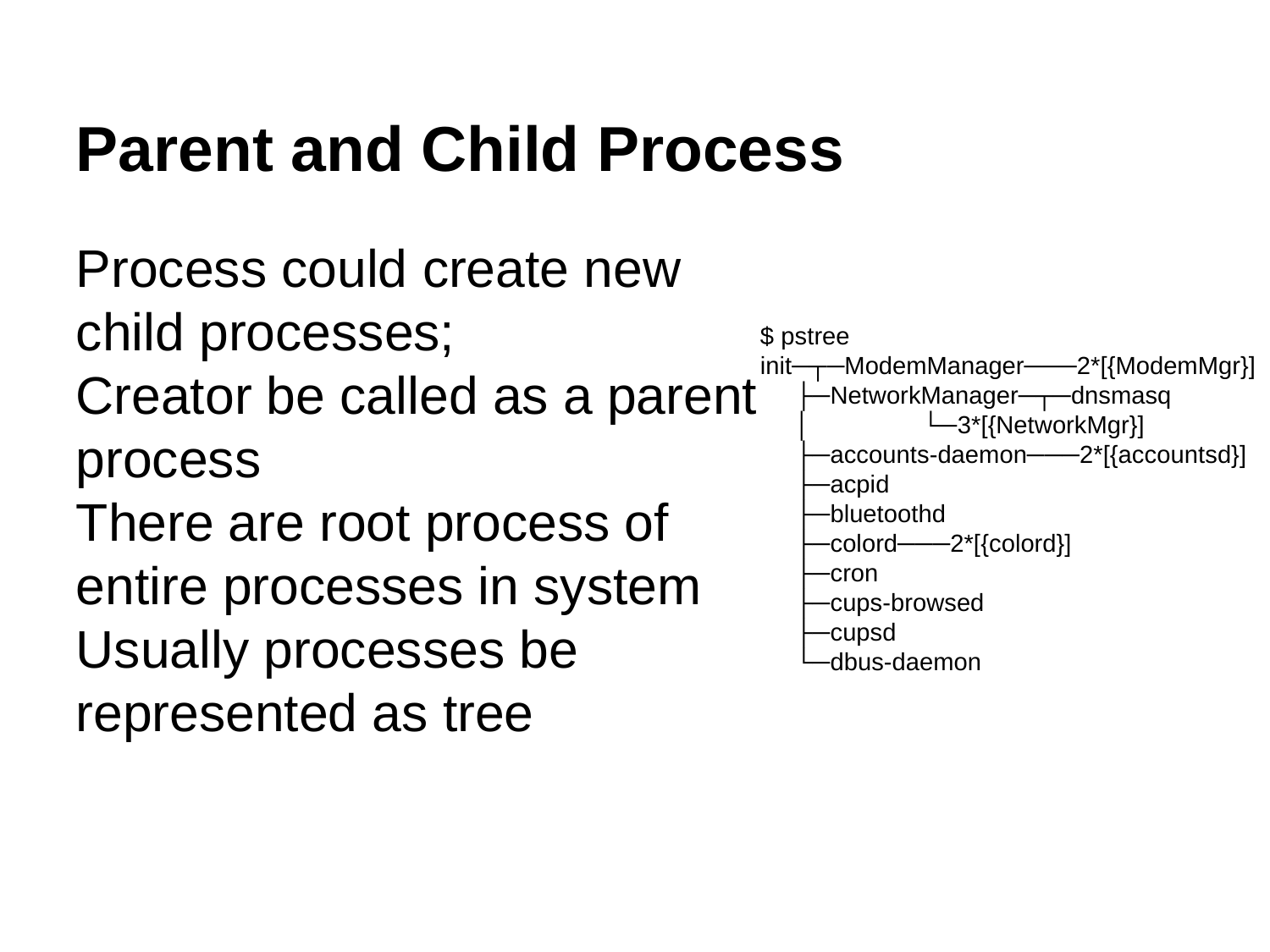

Parent and Child Process
Process could create new child processes;
Creator be called as a parent process
There are root process of entire processes in system
Usually processes be represented as tree
$ pstree
init─┬─ModemManager───2*[{ModemMgr}]
     ├─NetworkManager─┬─dnsmasq
     │                └─3*[{NetworkMgr}]
     ├─accounts-daemon───2*[{accountsd}]
     ├─acpid
     ├─bluetoothd
     ├─colord───2*[{colord}]
     ├─cron
     ├─cups-browsed
     ├─cupsd
     └─dbus-daemon